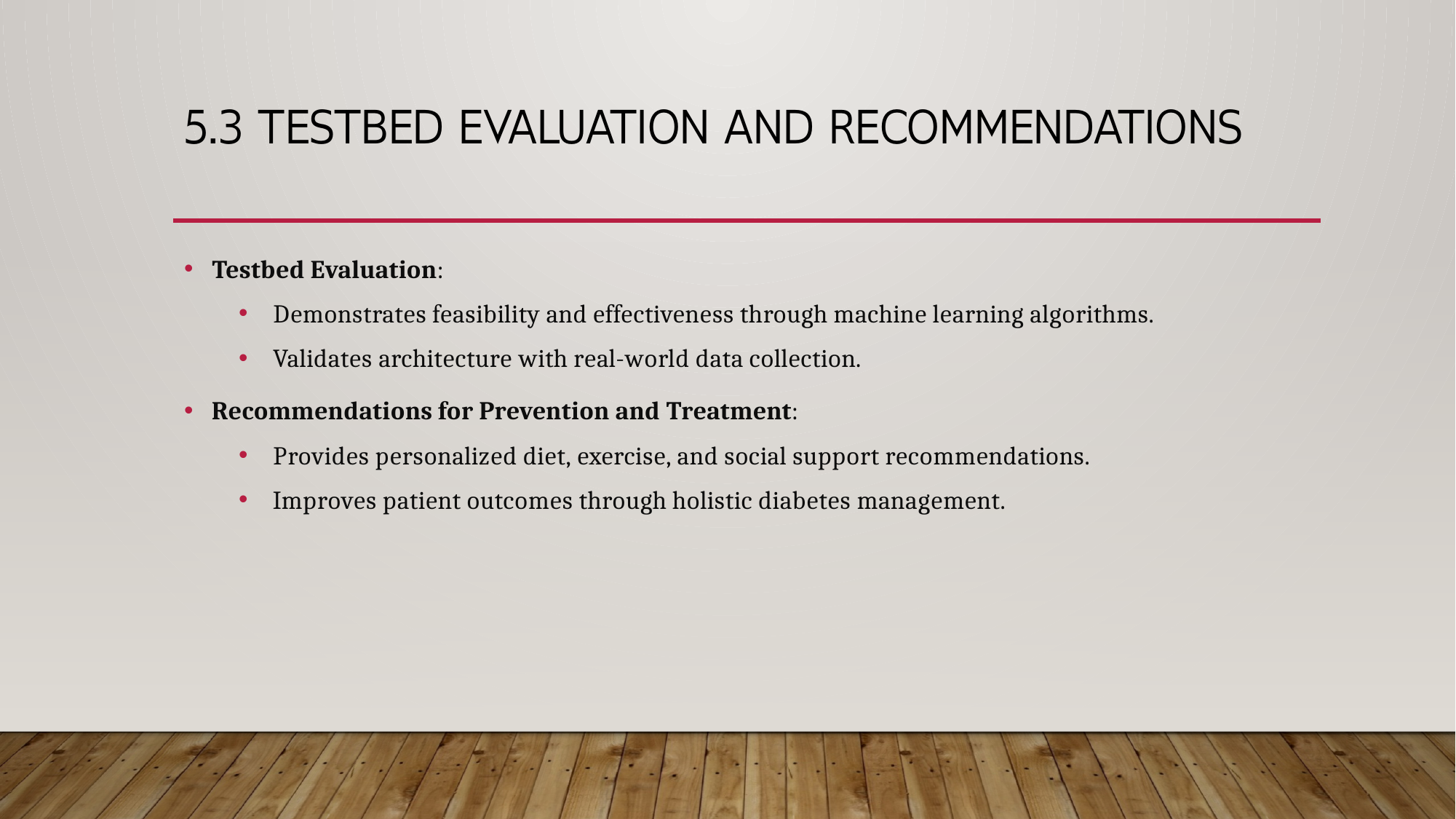

# 5.3 Testbed Evaluation and Recommendations
Testbed Evaluation:
Demonstrates feasibility and effectiveness through machine learning algorithms.
Validates architecture with real-world data collection.
Recommendations for Prevention and Treatment:
Provides personalized diet, exercise, and social support recommendations.
Improves patient outcomes through holistic diabetes management.